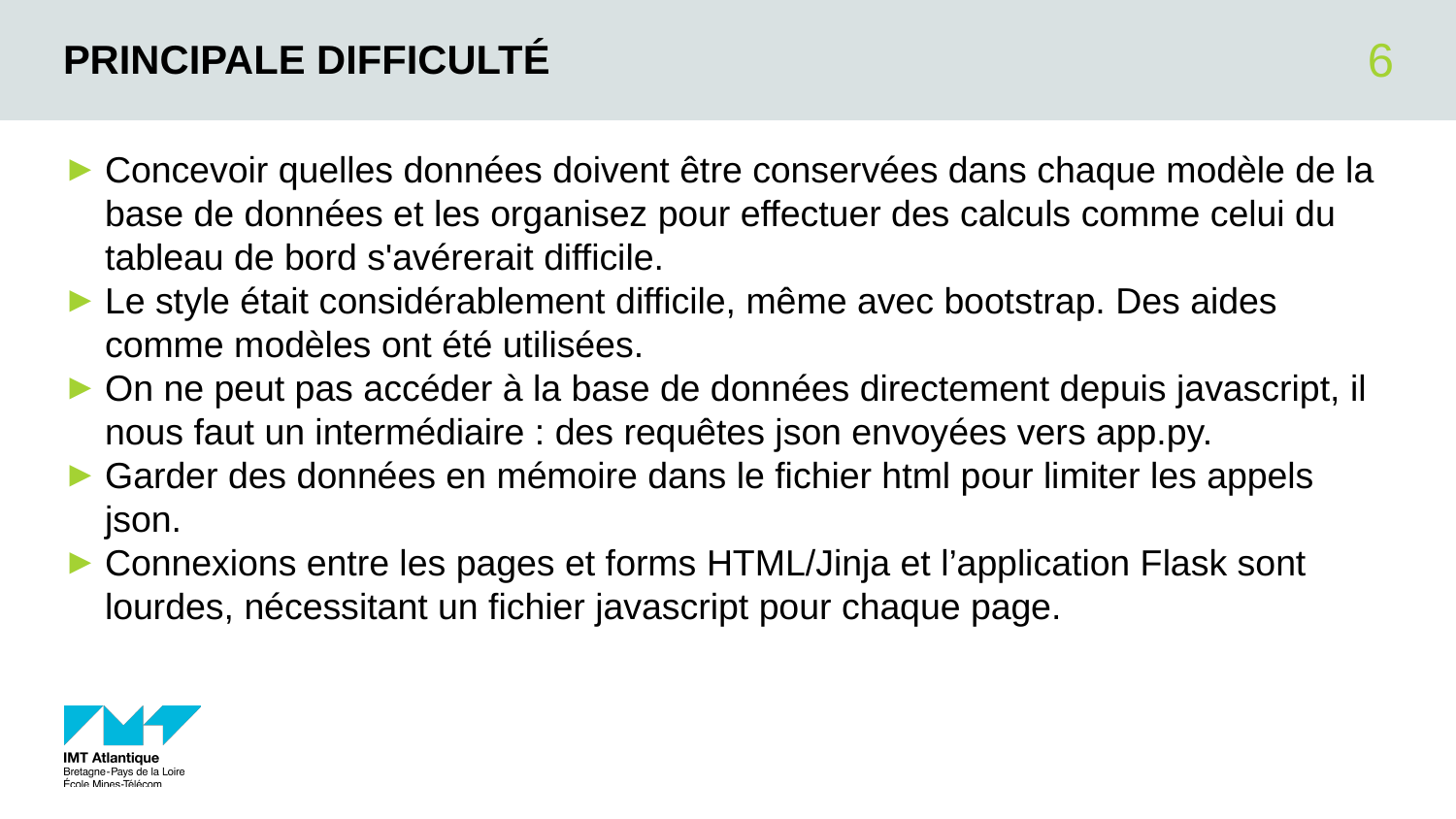

# PRINCIPALE DIFFICULTÉ
6

Concevoir quelles données doivent être conservées dans chaque modèle de la base de données et les organisez pour effectuer des calculs comme celui du tableau de bord s'avérerait difficile.
Le style était considérablement difficile, même avec bootstrap. Des aides comme modèles ont été utilisées.
On ne peut pas accéder à la base de données directement depuis javascript, il nous faut un intermédiaire : des requêtes json envoyées vers app.py.
Garder des données en mémoire dans le fichier html pour limiter les appels json.
Connexions entre les pages et forms HTML/Jinja et l’application Flask sont lourdes, nécessitant un fichier javascript pour chaque page.